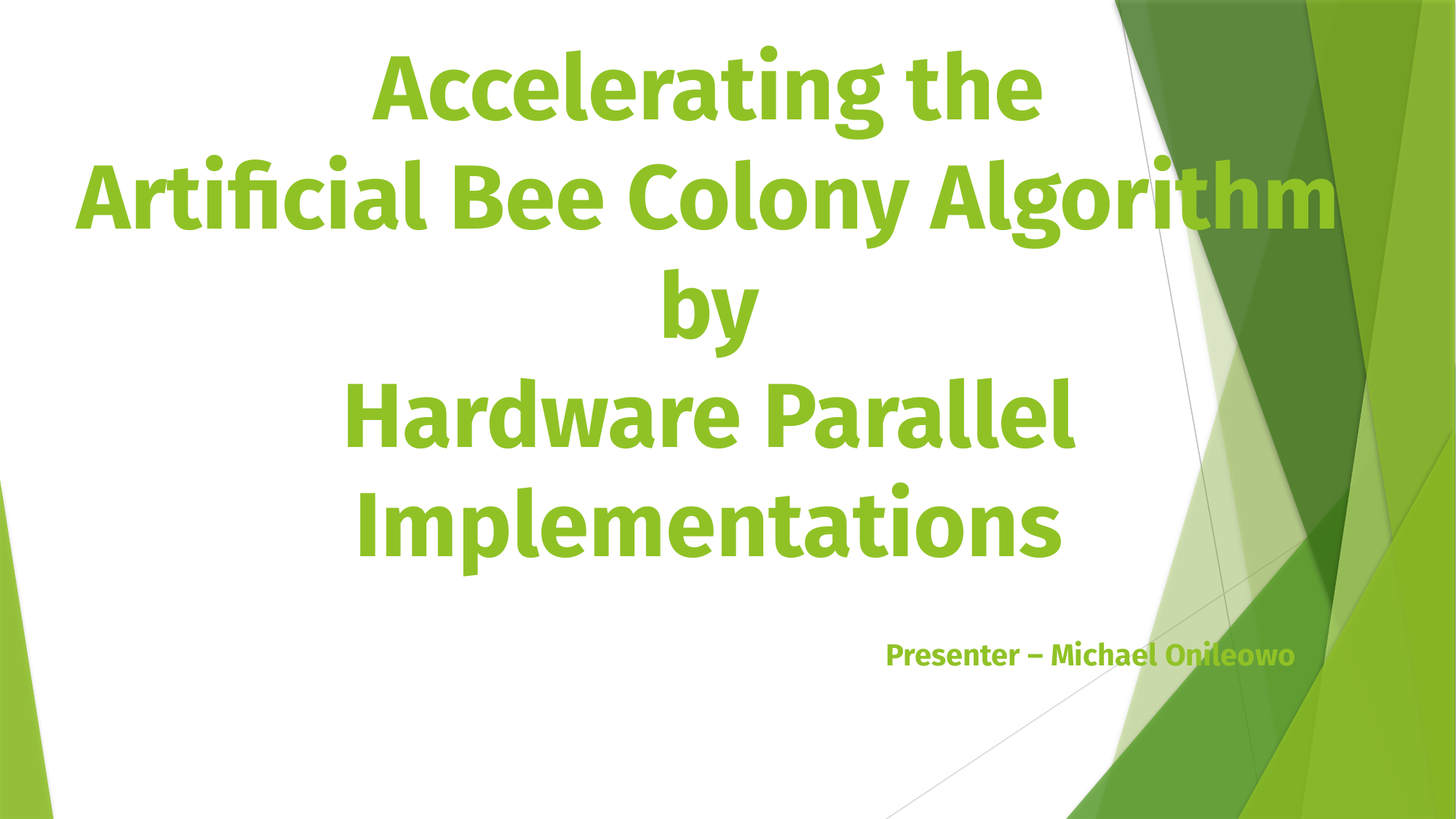

# Accelerating the Artificial Bee Colony Algorithm by Hardware Parallel Implementations Presenter – Michael Onileowo